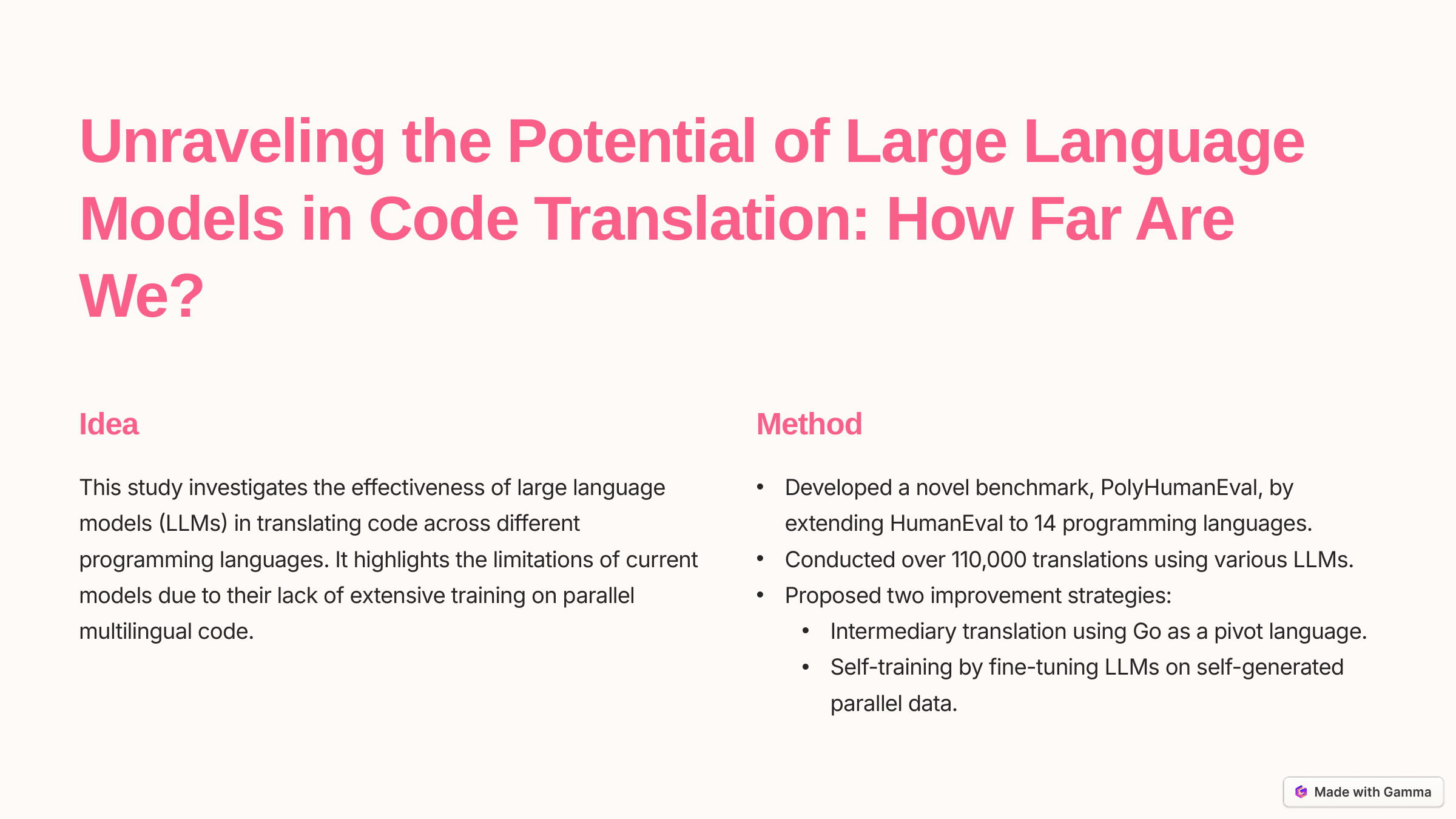

Unraveling the Potential of Large Language Models in Code Translation: How Far Are We?
Idea
Method
This study investigates the effectiveness of large language models (LLMs) in translating code across different programming languages. It highlights the limitations of current models due to their lack of extensive training on parallel multilingual code.
Developed a novel benchmark, PolyHumanEval, by extending HumanEval to 14 programming languages.
Conducted over 110,000 translations using various LLMs.
Proposed two improvement strategies:
Intermediary translation using Go as a pivot language.
Self-training by fine-tuning LLMs on self-generated parallel data.